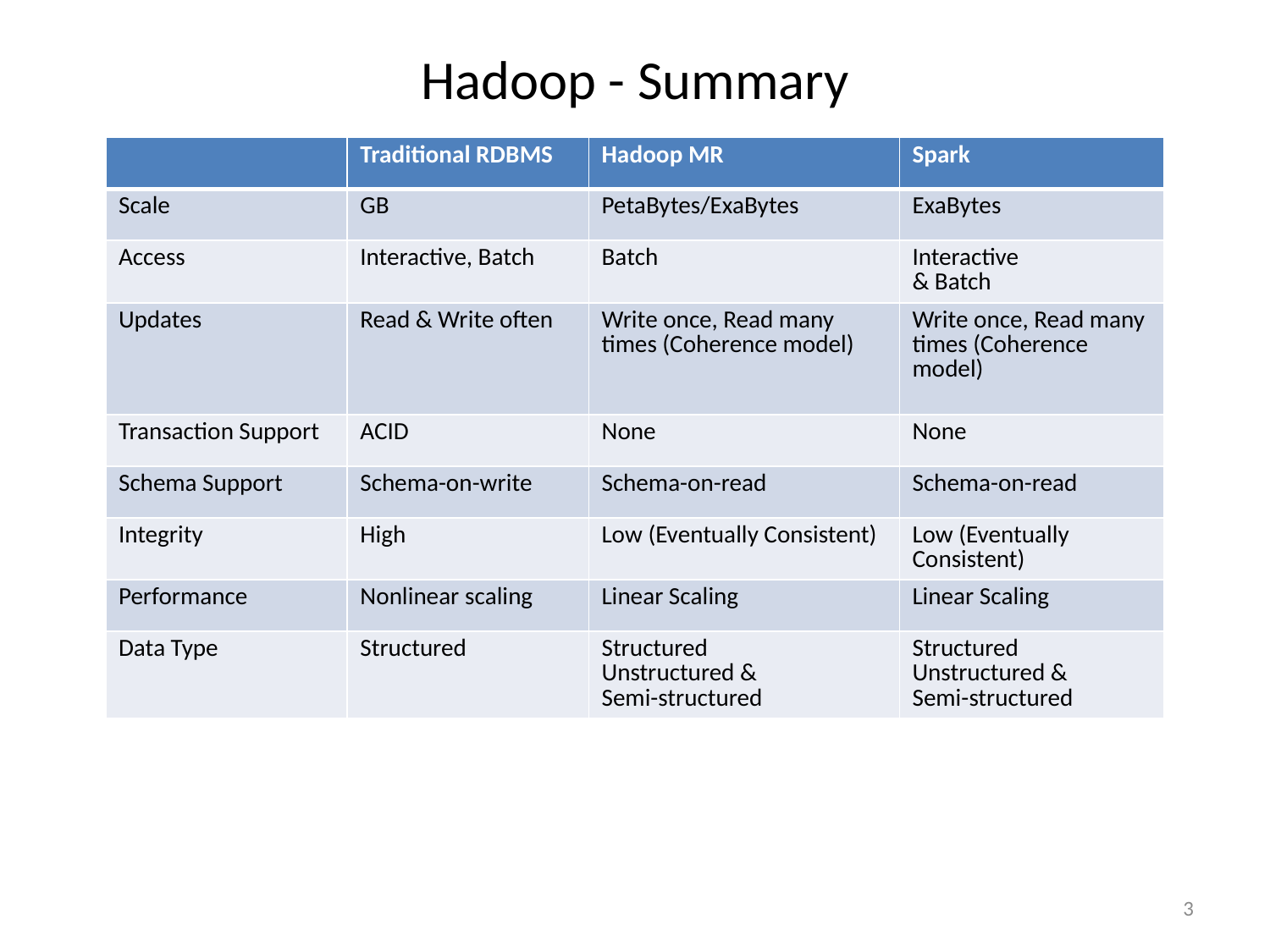

# Hadoop - Summary
|  | Traditional RDBMS | Hadoop MR | Spark |
| --- | --- | --- | --- |
| Scale | GB | PetaBytes/ExaBytes | ExaBytes |
| Access | Interactive, Batch | Batch | Interactive & Batch |
| Updates | Read & Write often | Write once, Read many times (Coherence model) | Write once, Read many times (Coherence model) |
| Transaction Support | ACID | None | None |
| Schema Support | Schema-on-write | Schema-on-read | Schema-on-read |
| Integrity | High | Low (Eventually Consistent) | Low (Eventually Consistent) |
| Performance | Nonlinear scaling | Linear Scaling | Linear Scaling |
| Data Type | Structured | Structured Unstructured & Semi-structured | Structured Unstructured & Semi-structured |
3